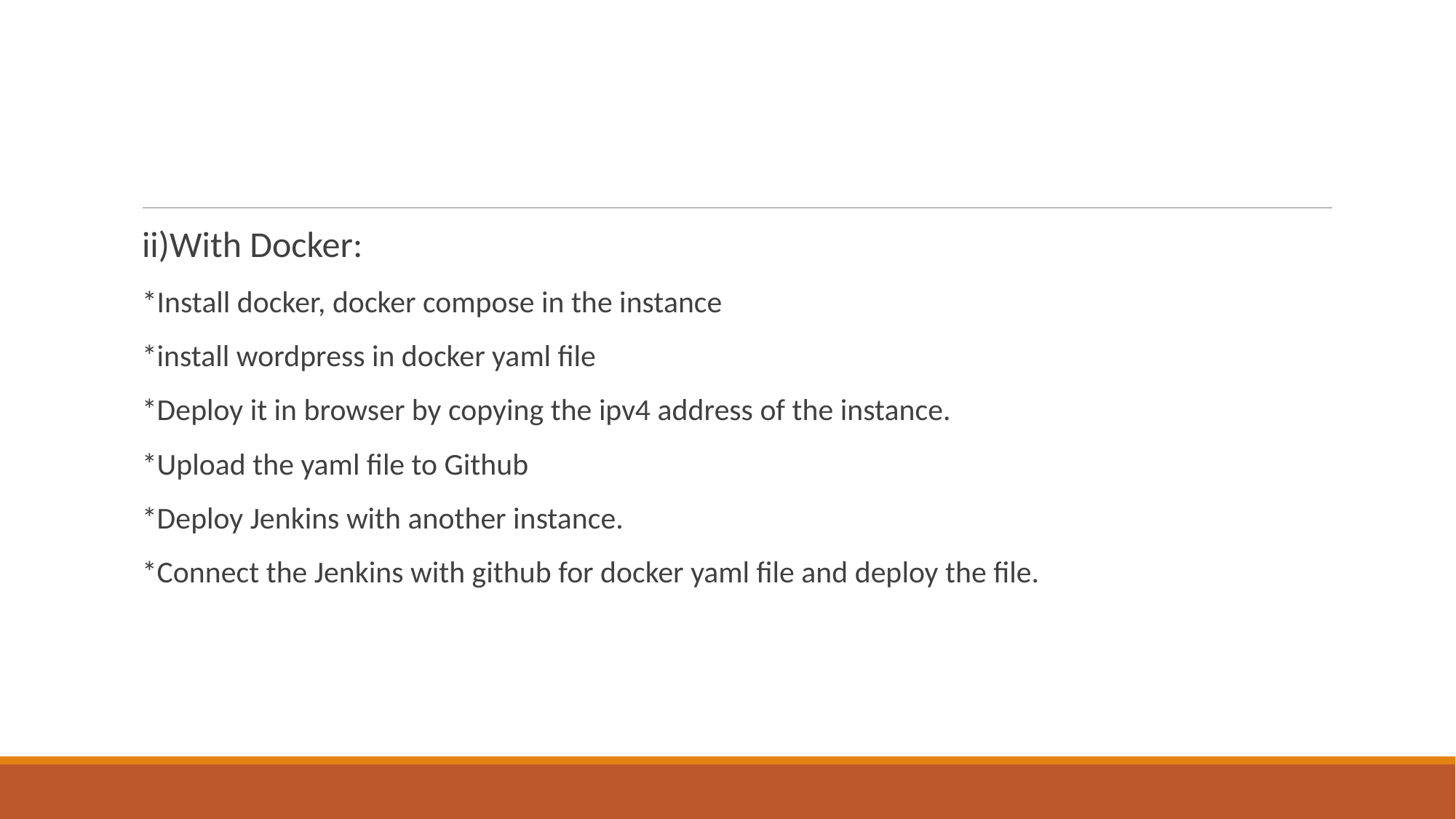

#
ii)With Docker:
*Install docker, docker compose in the instance
*install wordpress in docker yaml file
*Deploy it in browser by copying the ipv4 address of the instance.
*Upload the yaml file to Github
*Deploy Jenkins with another instance.
*Connect the Jenkins with github for docker yaml file and deploy the file.